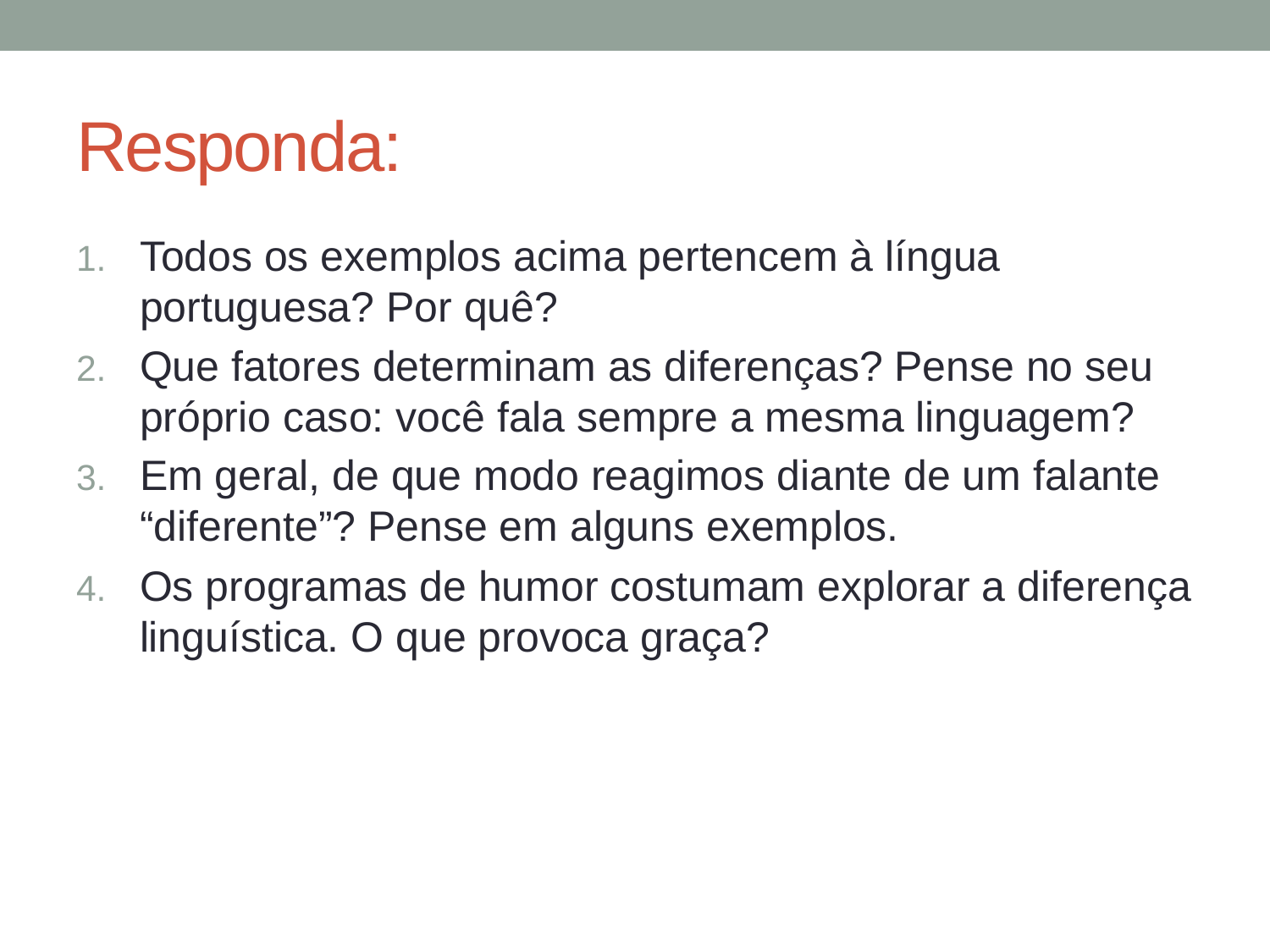

# Responda:
Todos os exemplos acima pertencem à língua portuguesa? Por quê?
Que fatores determinam as diferenças? Pense no seu próprio caso: você fala sempre a mesma linguagem?
Em geral, de que modo reagimos diante de um falante “diferente”? Pense em alguns exemplos.
Os programas de humor costumam explorar a diferença linguística. O que provoca graça?